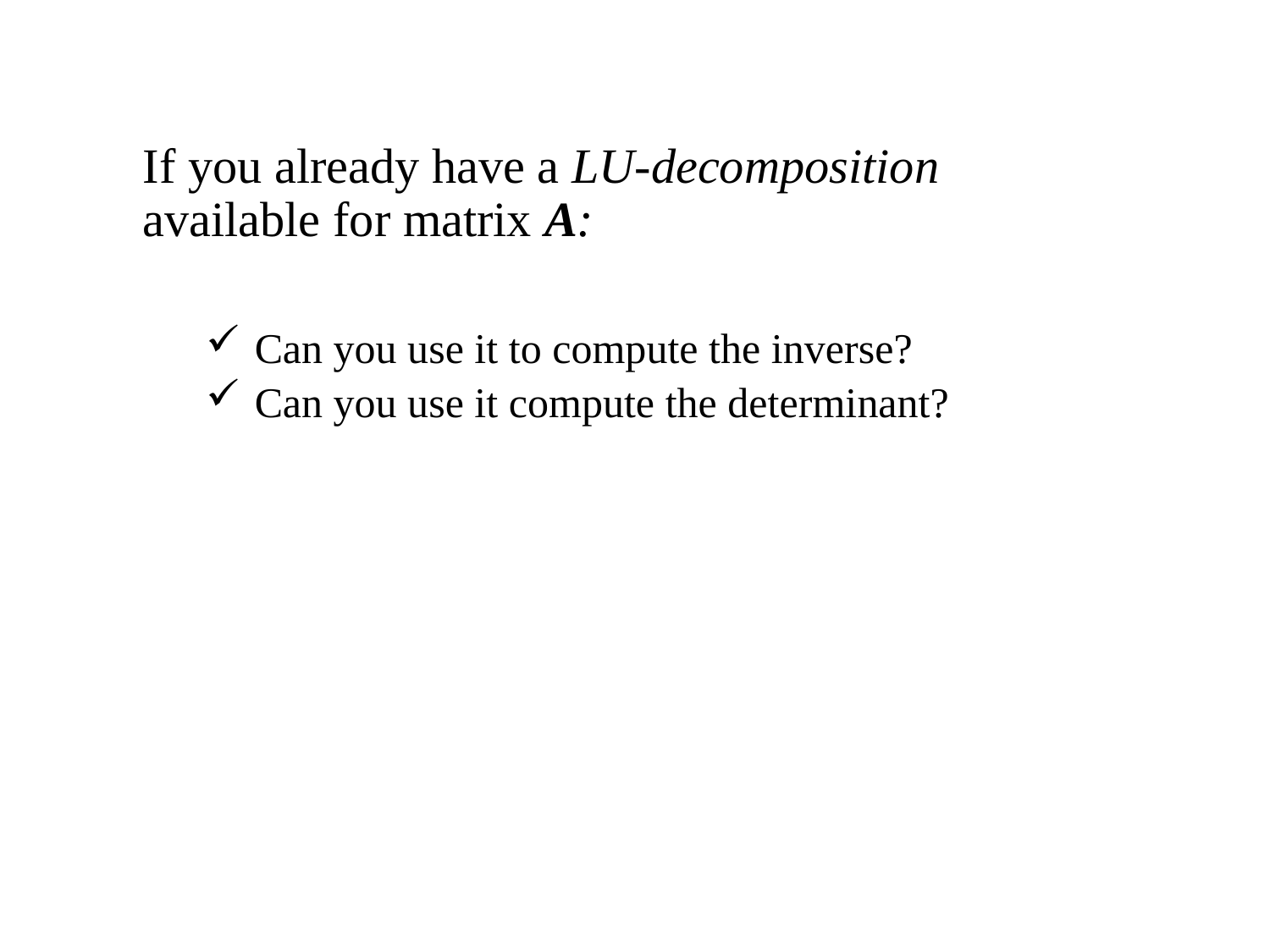

If you already have a LU-decomposition available for matrix A:

Can you use it to compute the inverse?
Can you use it compute the determinant?